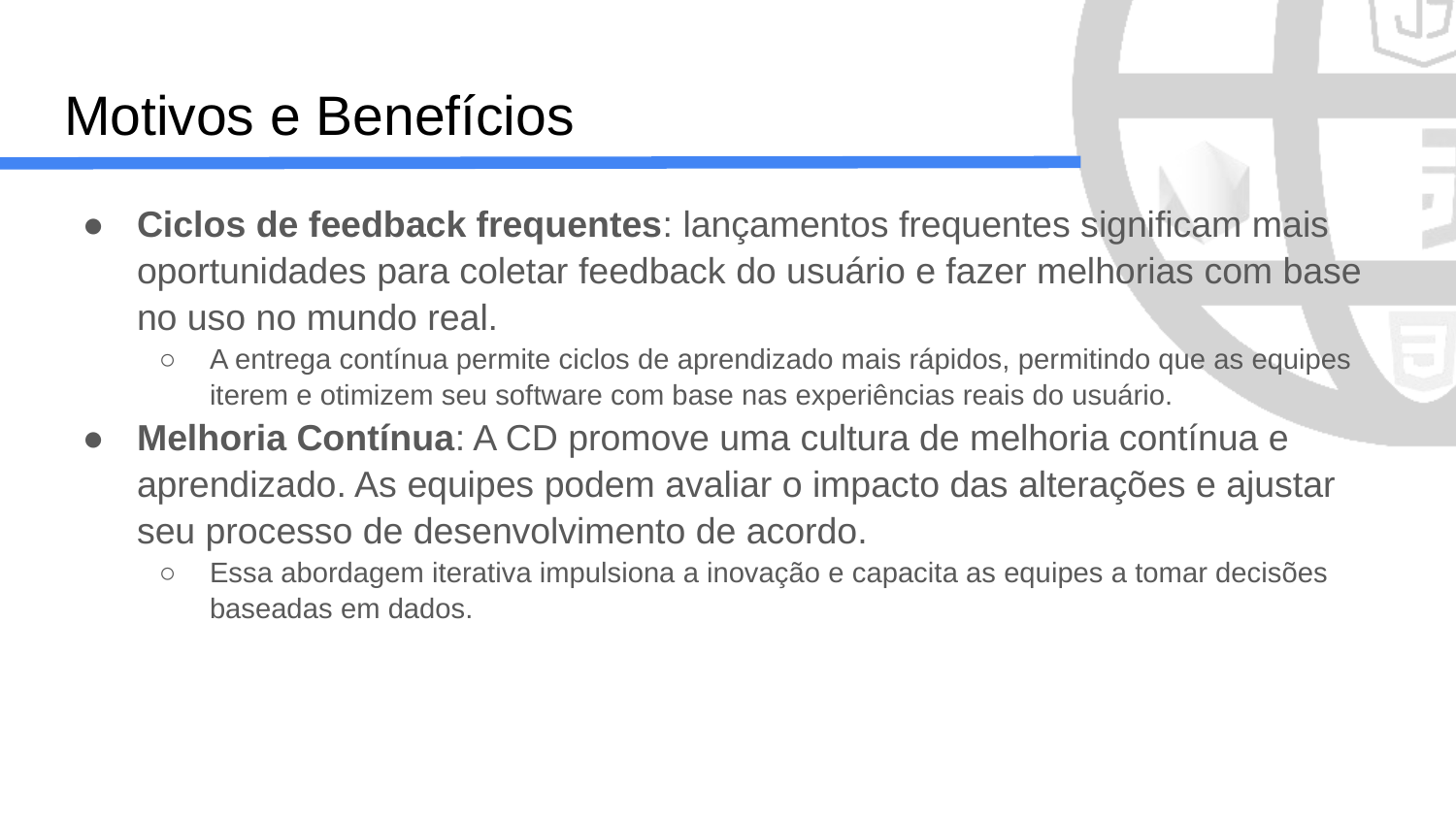

# Motivos e Benefícios
Ciclos de feedback frequentes: lançamentos frequentes significam mais oportunidades para coletar feedback do usuário e fazer melhorias com base no uso no mundo real.
A entrega contínua permite ciclos de aprendizado mais rápidos, permitindo que as equipes iterem e otimizem seu software com base nas experiências reais do usuário.
Melhoria Contínua: A CD promove uma cultura de melhoria contínua e aprendizado. As equipes podem avaliar o impacto das alterações e ajustar seu processo de desenvolvimento de acordo.
Essa abordagem iterativa impulsiona a inovação e capacita as equipes a tomar decisões baseadas em dados.